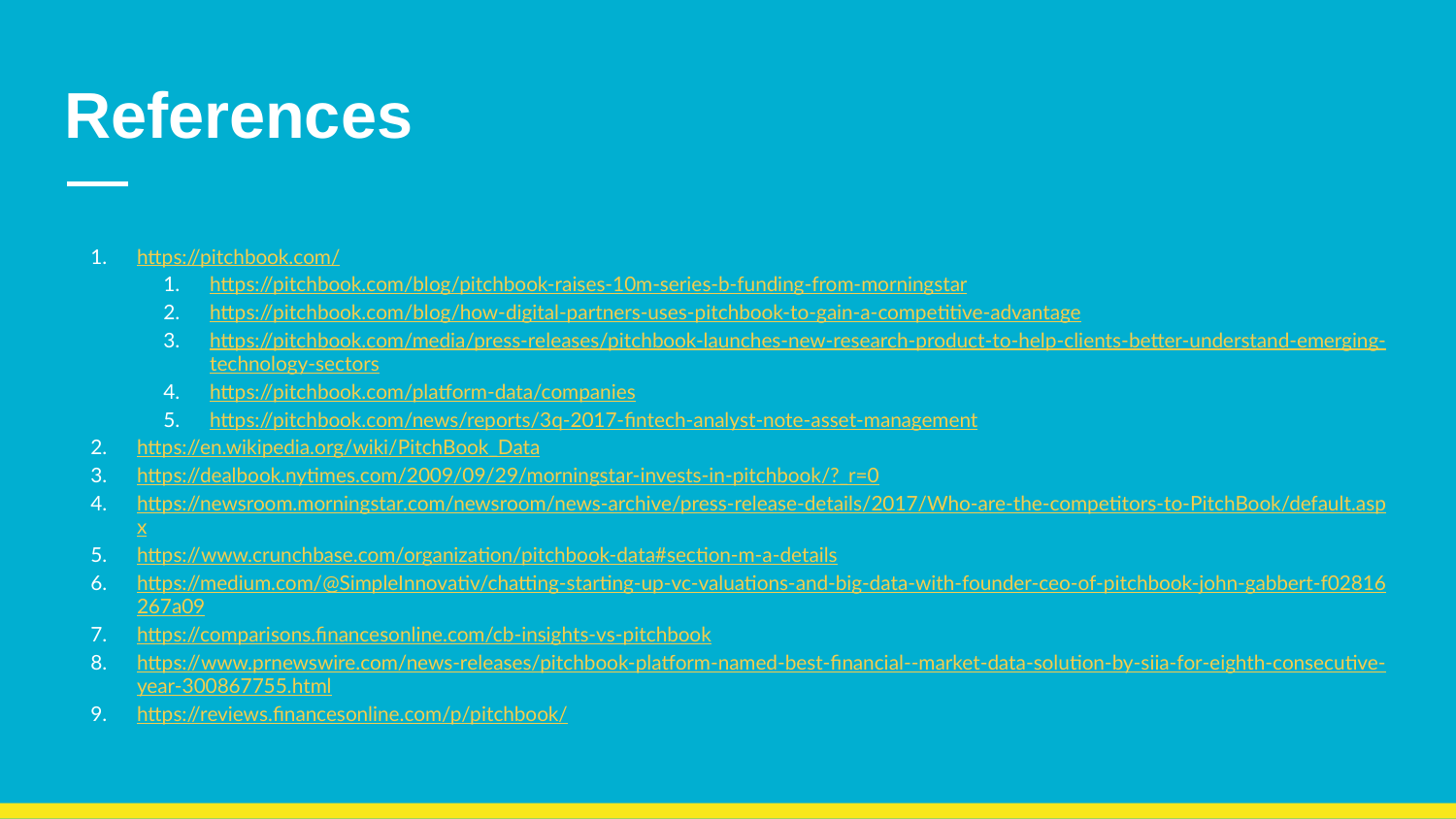

# References
https://pitchbook.com/
https://pitchbook.com/blog/pitchbook-raises-10m-series-b-funding-from-morningstar
https://pitchbook.com/blog/how-digital-partners-uses-pitchbook-to-gain-a-competitive-advantage
https://pitchbook.com/media/press-releases/pitchbook-launches-new-research-product-to-help-clients-better-understand-emerging-technology-sectors
https://pitchbook.com/platform-data/companies
https://pitchbook.com/news/reports/3q-2017-fintech-analyst-note-asset-management
https://en.wikipedia.org/wiki/PitchBook_Data
https://dealbook.nytimes.com/2009/09/29/morningstar-invests-in-pitchbook/?_r=0
https://newsroom.morningstar.com/newsroom/news-archive/press-release-details/2017/Who-are-the-competitors-to-PitchBook/default.aspx
https://www.crunchbase.com/organization/pitchbook-data#section-m-a-details
https://medium.com/@SimpleInnovativ/chatting-starting-up-vc-valuations-and-big-data-with-founder-ceo-of-pitchbook-john-gabbert-f02816267a09
https://comparisons.financesonline.com/cb-insights-vs-pitchbook
https://www.prnewswire.com/news-releases/pitchbook-platform-named-best-financial--market-data-solution-by-siia-for-eighth-consecutive-year-300867755.html
https://reviews.financesonline.com/p/pitchbook/